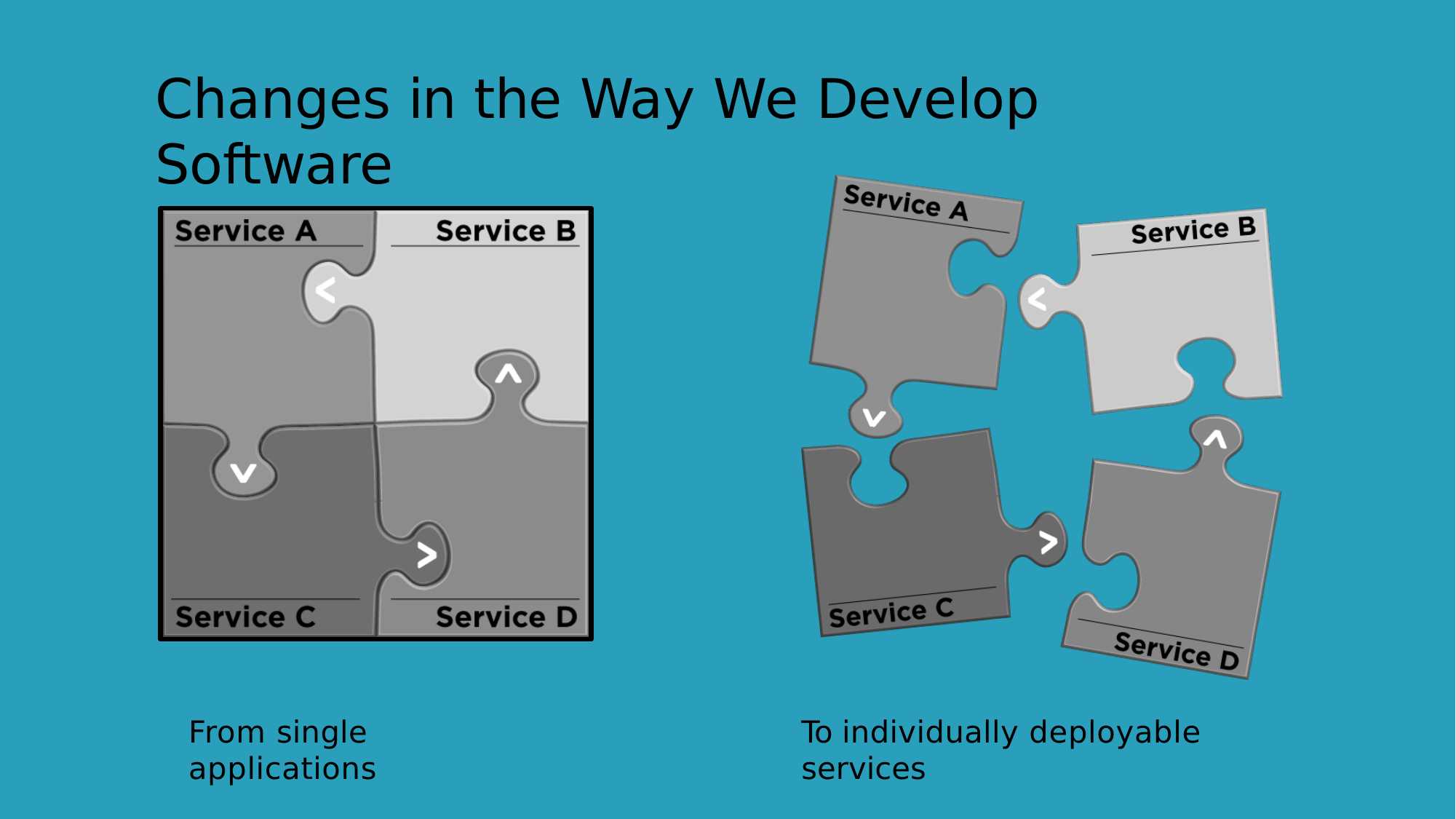

# Changes in the Way We Develop Software

From single applications
To individually deployable services